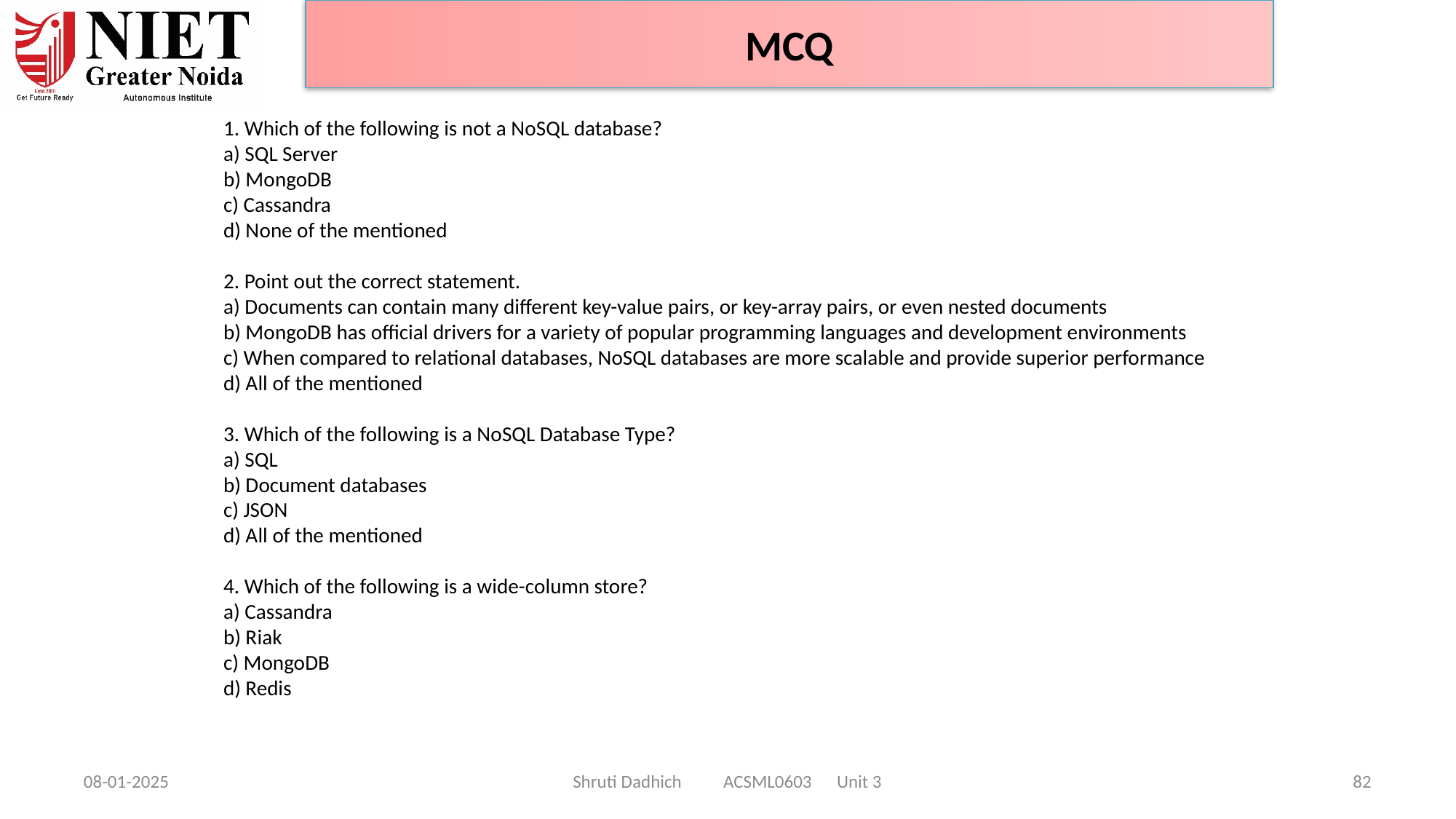

MCQ
1. Which of the following is not a NoSQL database?
a) SQL Server
b) MongoDB
c) Cassandra
d) None of the mentioned

2. Point out the correct statement.
a) Documents can contain many different key-value pairs, or key-array pairs, or even nested documents
b) MongoDB has official drivers for a variety of popular programming languages and development environments
c) When compared to relational databases, NoSQL databases are more scalable and provide superior performance
d) All of the mentioned

3. Which of the following is a NoSQL Database Type?
a) SQL
b) Document databases
c) JSON
d) All of the mentioned

4. Which of the following is a wide-column store?
a) Cassandra
b) Riak
c) MongoDB
d) Redis
08-01-2025
Shruti Dadhich          ACSML0603      Unit 3
82